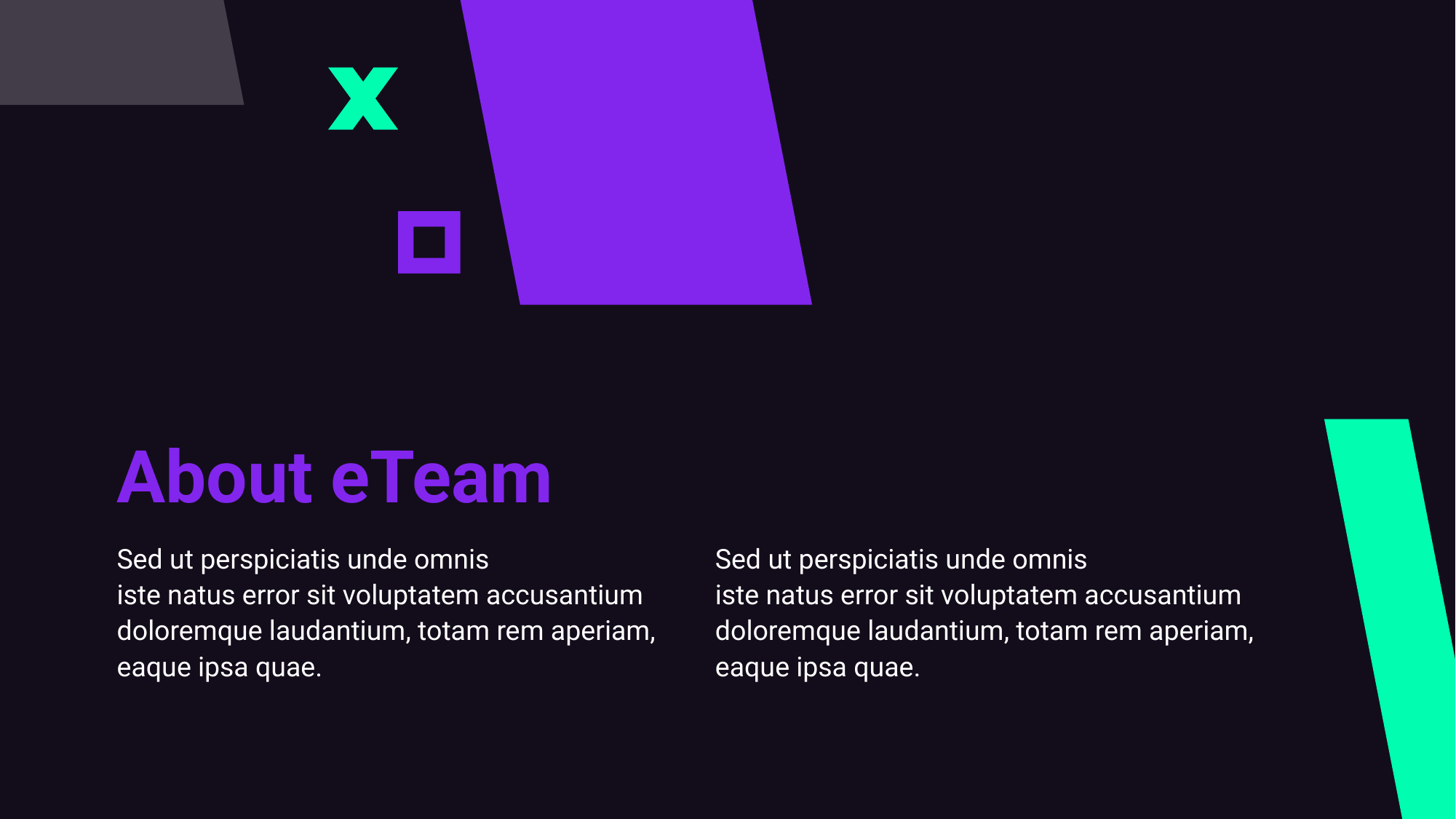

About eTeam

Sed ut perspiciatis unde omnis
iste natus error sit voluptatem accusantium doloremque laudantium, totam rem aperiam, eaque ipsa quae.
Sed ut perspiciatis unde omnis
iste natus error sit voluptatem accusantium doloremque laudantium, totam rem aperiam, eaque ipsa quae.